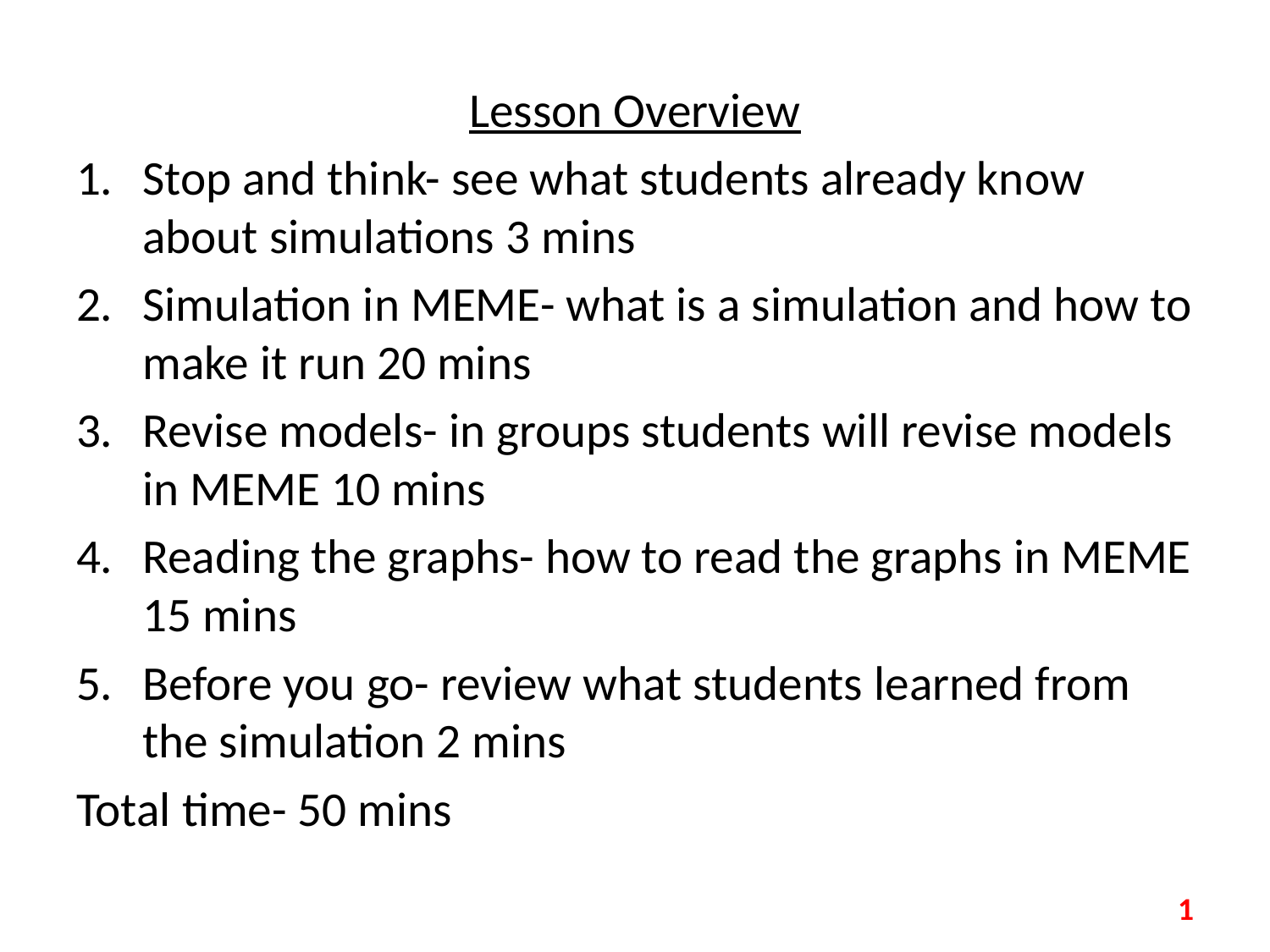

Lesson Overview
Stop and think- see what students already know about simulations 3 mins
Simulation in MEME- what is a simulation and how to make it run 20 mins
Revise models- in groups students will revise models in MEME 10 mins
Reading the graphs- how to read the graphs in MEME 15 mins
Before you go- review what students learned from the simulation 2 mins
Total time- 50 mins
1